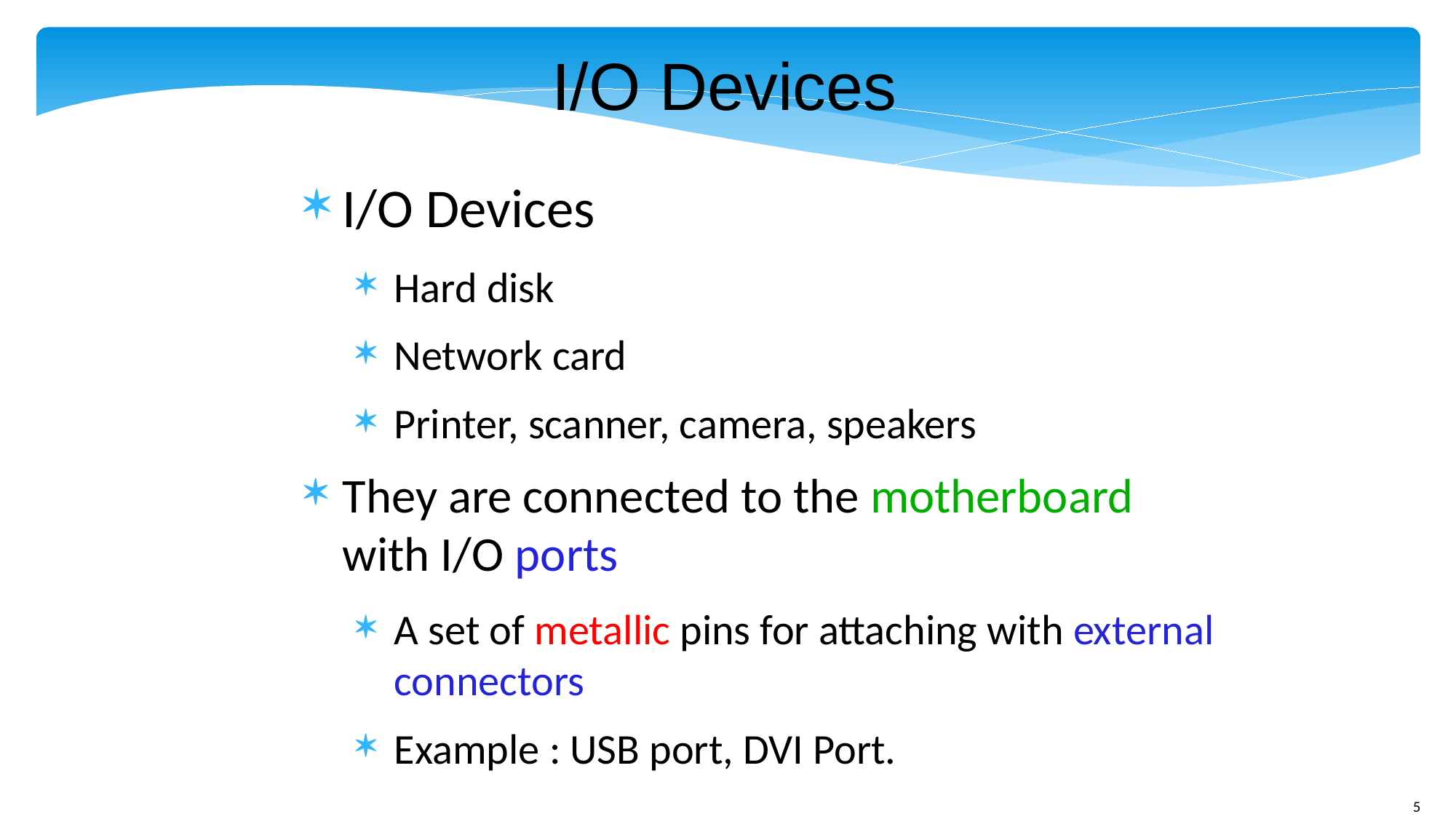

# I/O Devices
I/O Devices
Hard disk
Network card
Printer, scanner, camera, speakers
They are connected to the motherboard with I/O ports
A set of metallic pins for attaching with external connectors
Example : USB port, DVI Port.